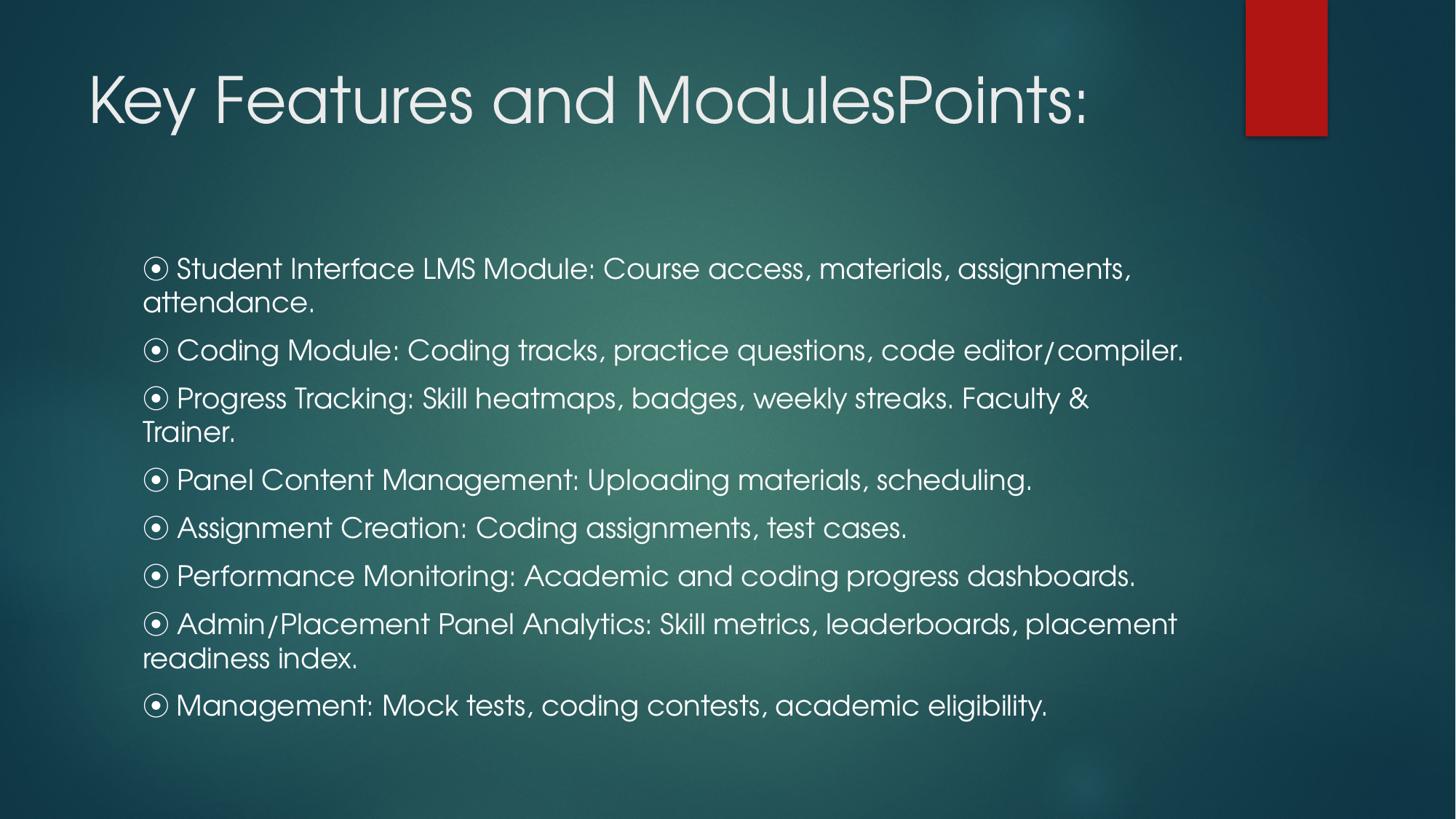

# Key Features and ModulesPoints:
⦿ Student Interface LMS Module: Course access, materials, assignments, attendance.
⦿ Coding Module: Coding tracks, practice questions, code editor/compiler.
⦿ Progress Tracking: Skill heatmaps, badges, weekly streaks. Faculty & Trainer.
⦿ Panel Content Management: Uploading materials, scheduling.
⦿ Assignment Creation: Coding assignments, test cases.
⦿ Performance Monitoring: Academic and coding progress dashboards.
⦿ Admin/Placement Panel Analytics: Skill metrics, leaderboards, placement readiness index.
⦿ Management: Mock tests, coding contests, academic eligibility.